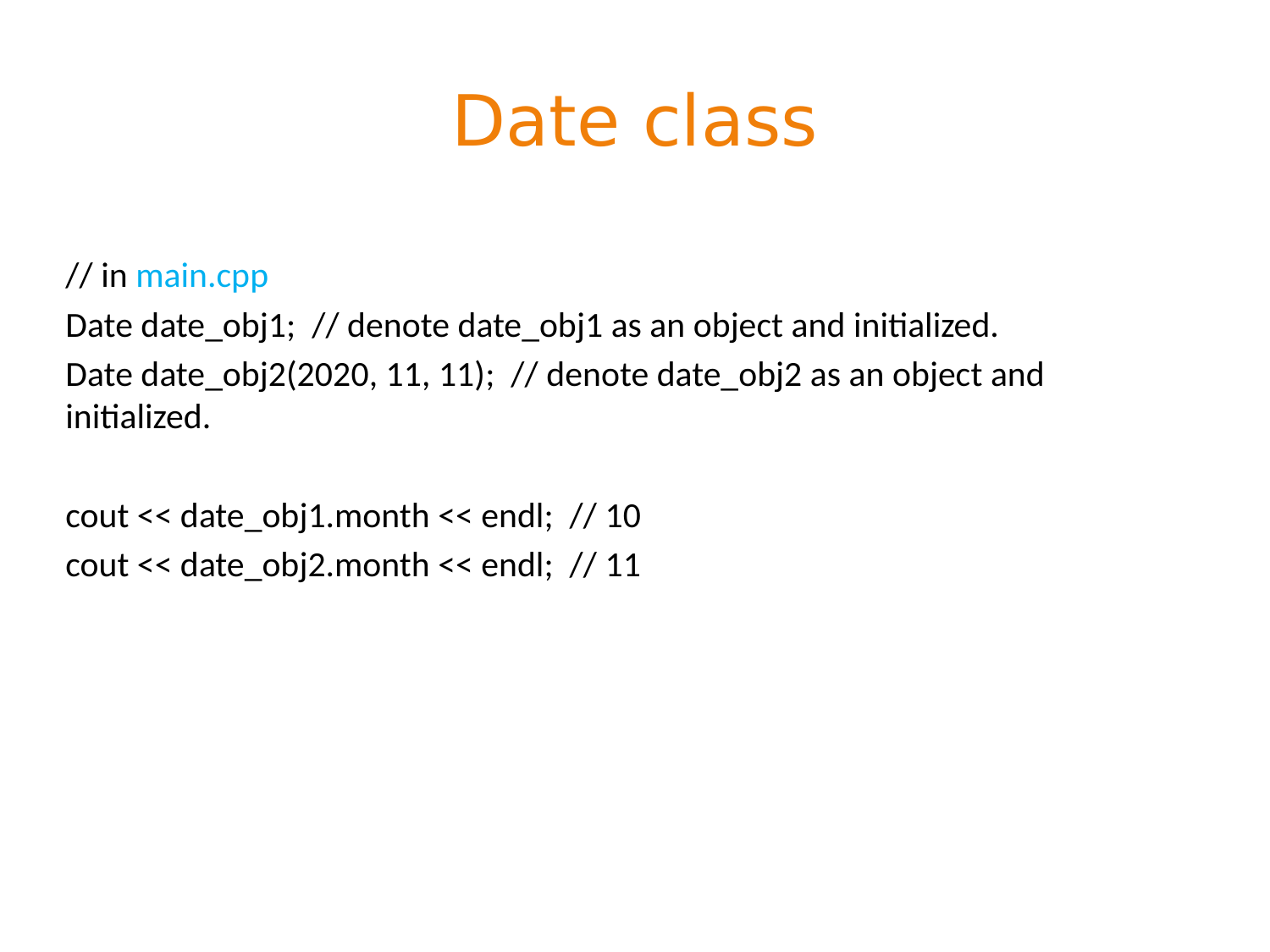

# Date class

// in main.cpp
Date date_obj1;  // denote date_obj1 as an object and initialized.
Date date_obj2(2020, 11, 11);  // denote date_obj2 as an object and initialized.

cout << date_obj1.month << endl;  // 10
cout << date_obj2.month << endl;  // 11